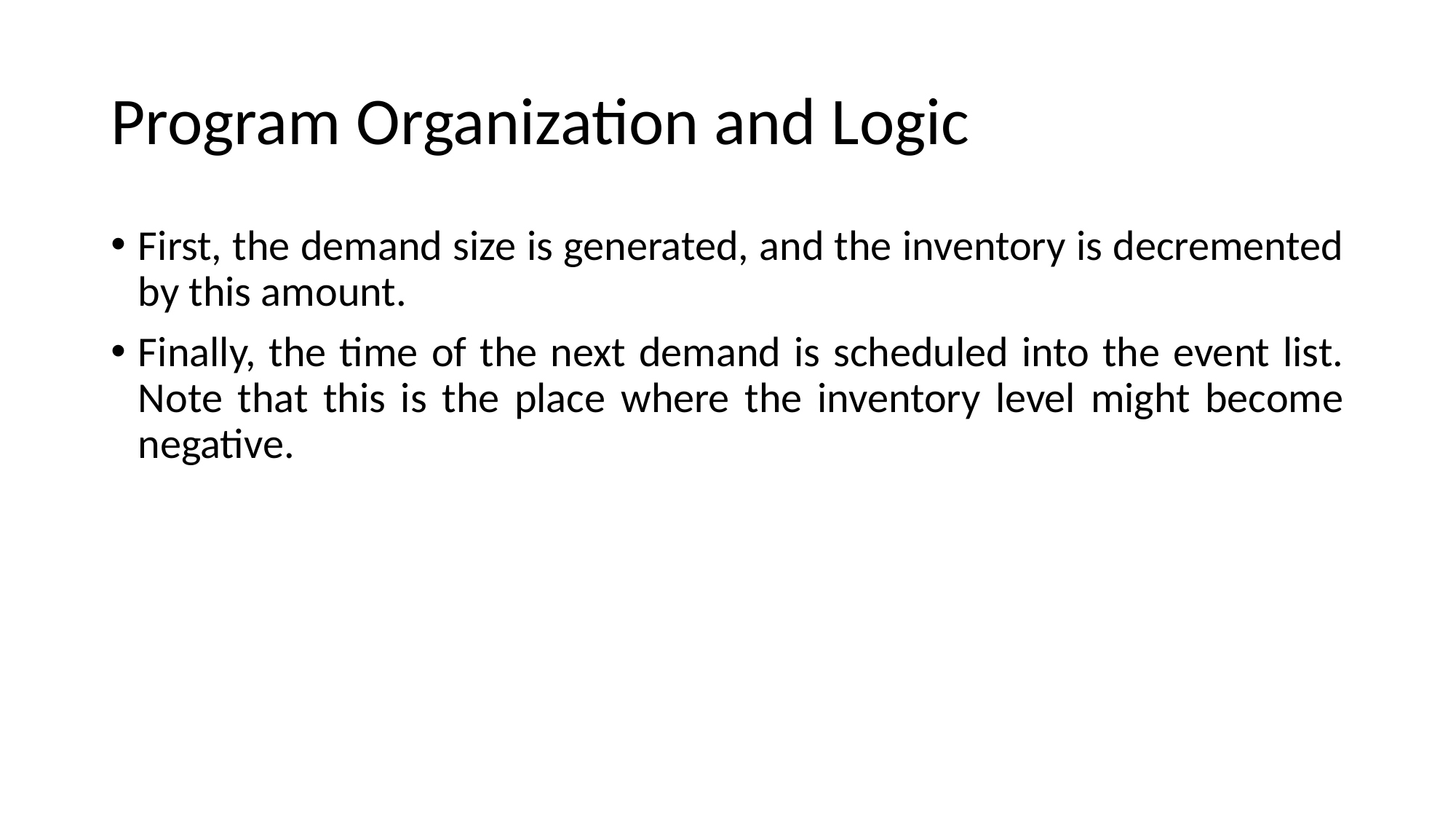

# Program Organization and Logic
First, the demand size is generated, and the inventory is decremented by this amount.
Finally, the time of the next demand is scheduled into the event list. Note that this is the place where the inventory level might become negative.